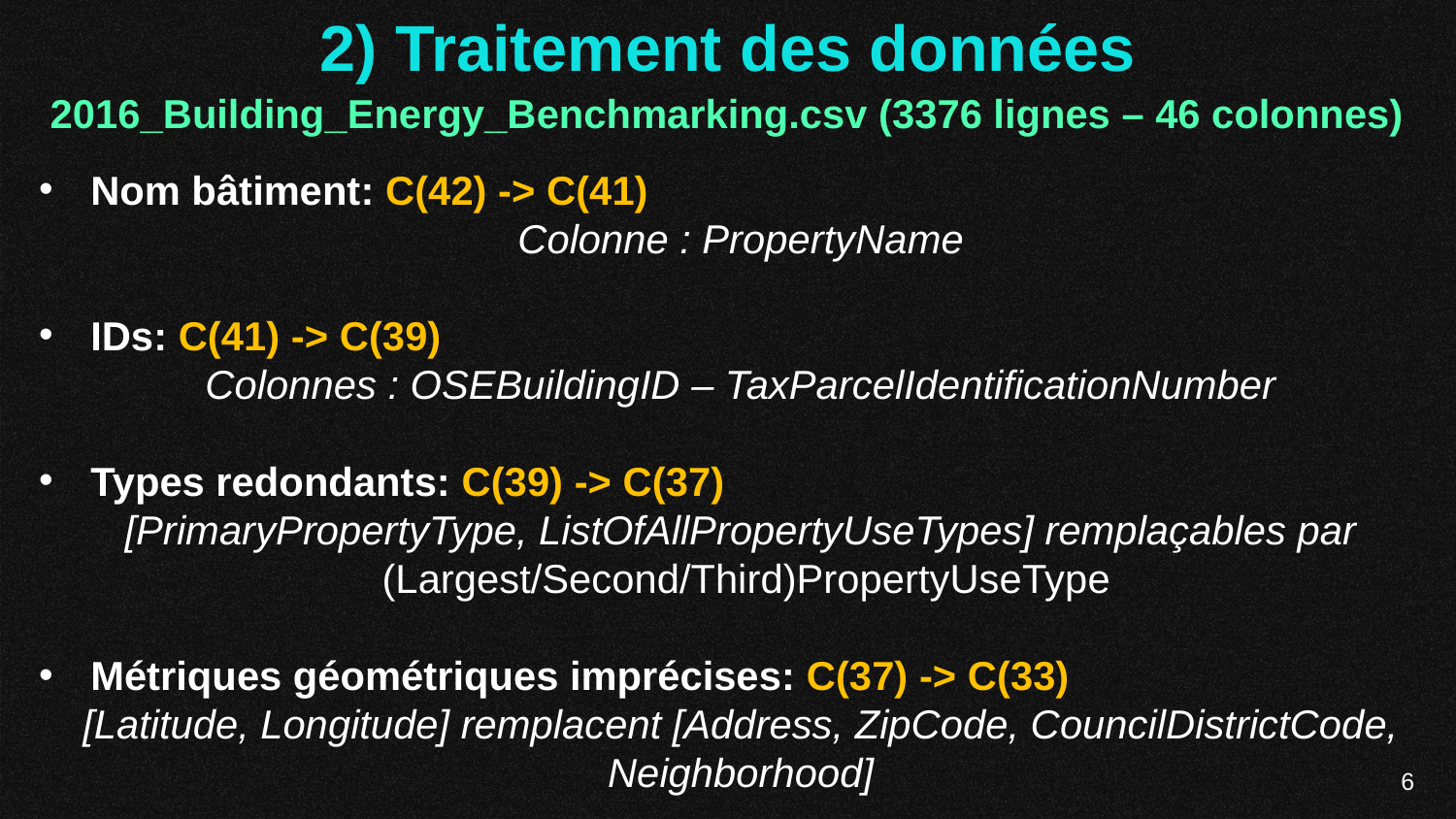

2) Traitement des données
2016_Building_Energy_Benchmarking.csv (3376 lignes – 46 colonnes)

Nom bâtiment: C(42) -> C(41)
Colonne : PropertyName

IDs: C(41) -> C(39)
Colonnes : OSEBuildingID – TaxParcelIdentificationNumber

Types redondants: C(39) -> C(37)
[PrimaryPropertyType, ListOfAllPropertyUseTypes] remplaçables par
 (Largest/Second/Third)PropertyUseType

Métriques géométriques imprécises: C(37) -> C(33)
[Latitude, Longitude] remplacent [Address, ZipCode, CouncilDistrictCode, Neighborhood]